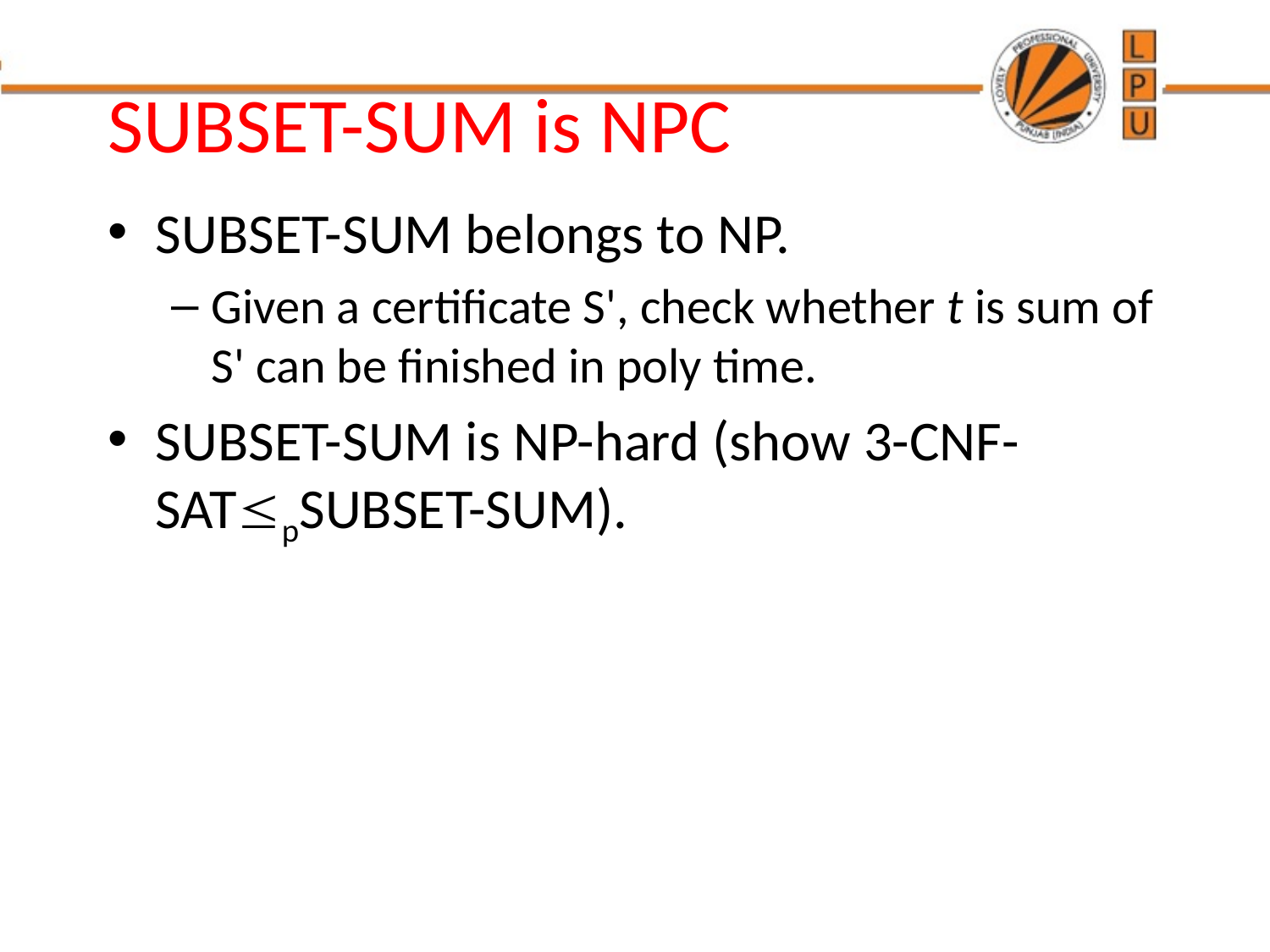

# SUBSET-SUM is NPC
SUBSET-SUM belongs to NP.
Given a certificate S', check whether t is sum of S' can be finished in poly time.
SUBSET-SUM is NP-hard (show 3-CNF-SAT≤pSUBSET-SUM).